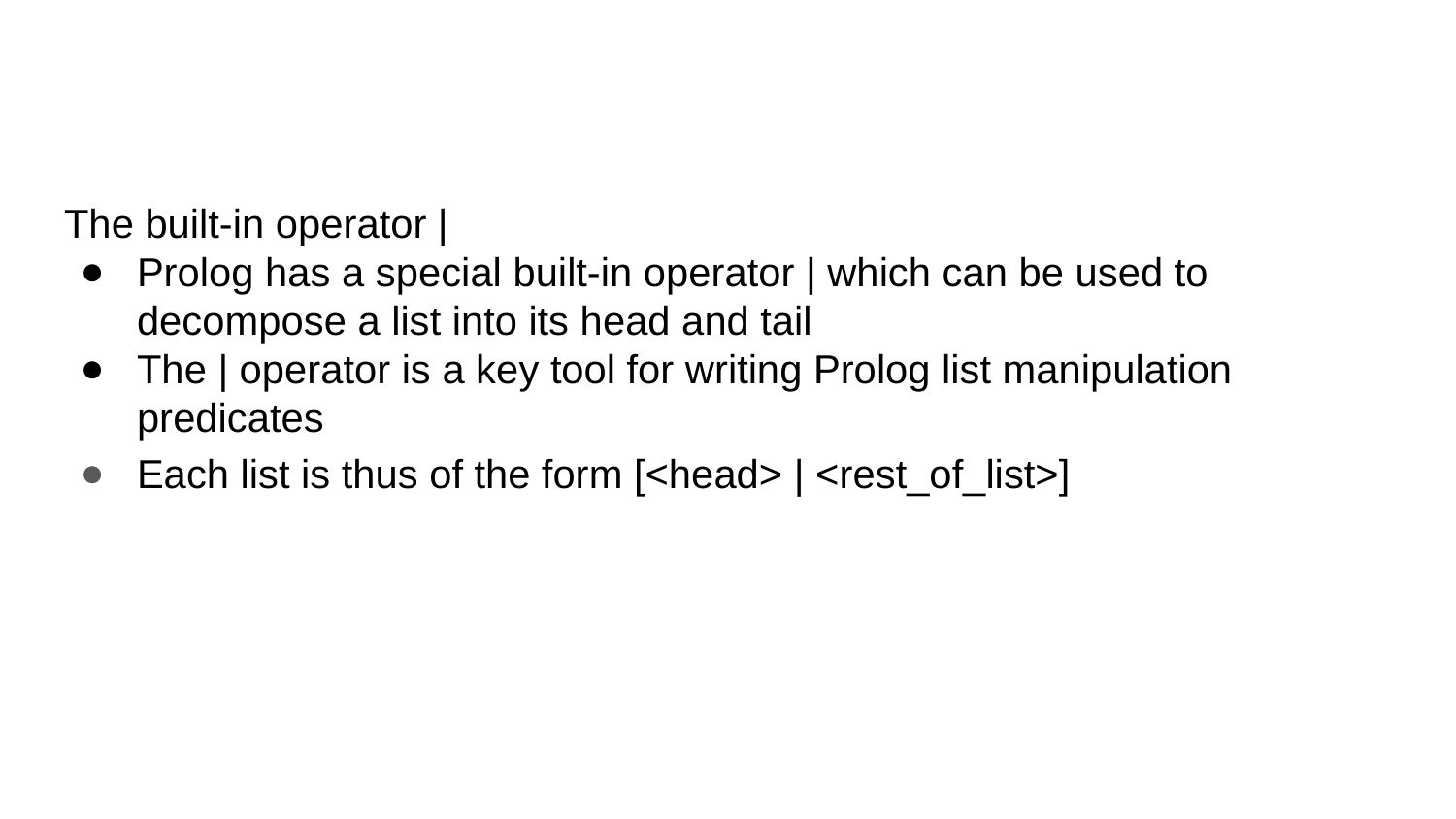

#
The built-in operator |
Prolog has a special built-in operator | which can be used to decompose a list into its head and tail
The | operator is a key tool for writing Prolog list manipulation predicates
Each list is thus of the form [<head> | <rest_of_list>]